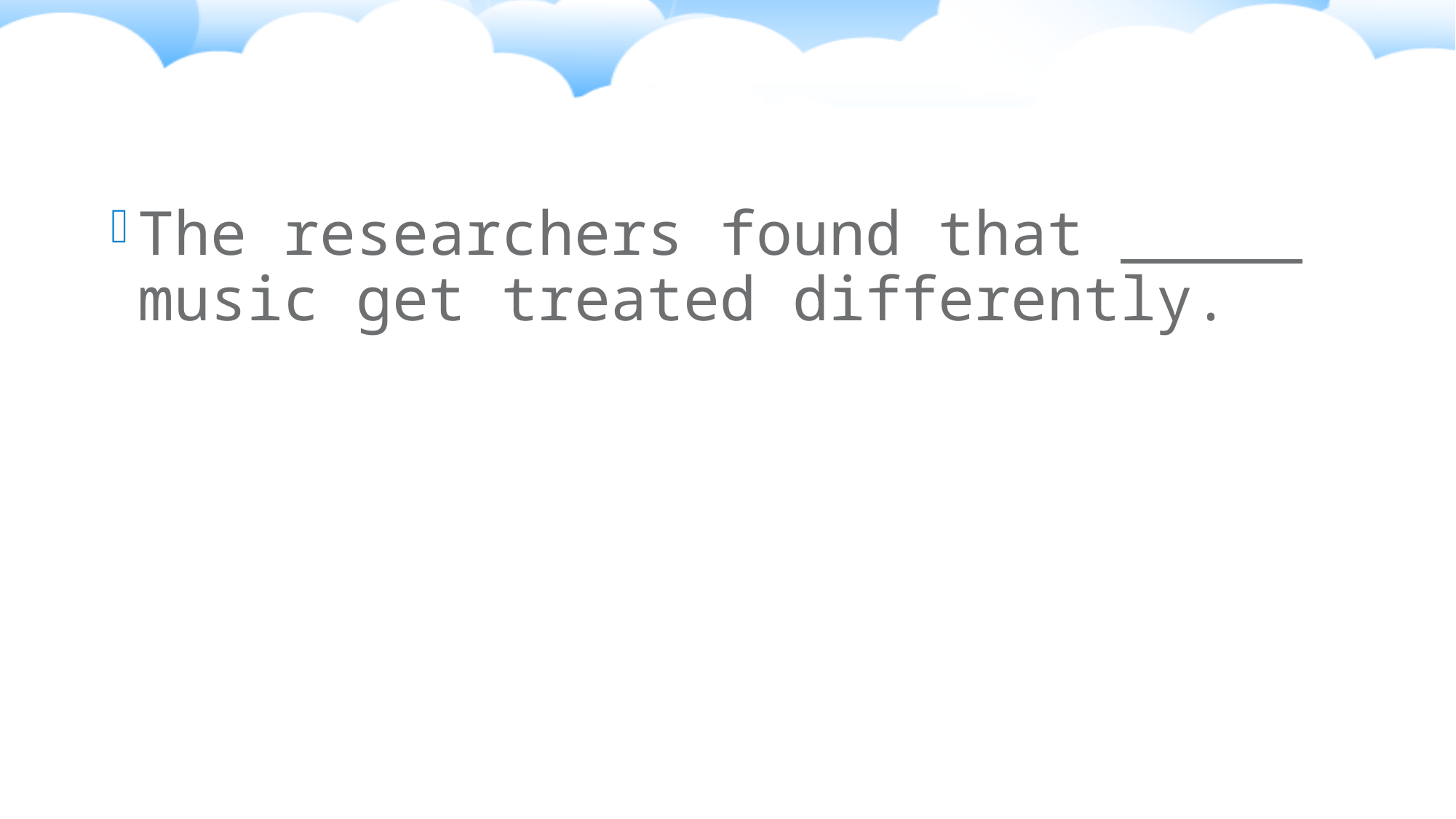

#
The researchers found that       music get treated differently.